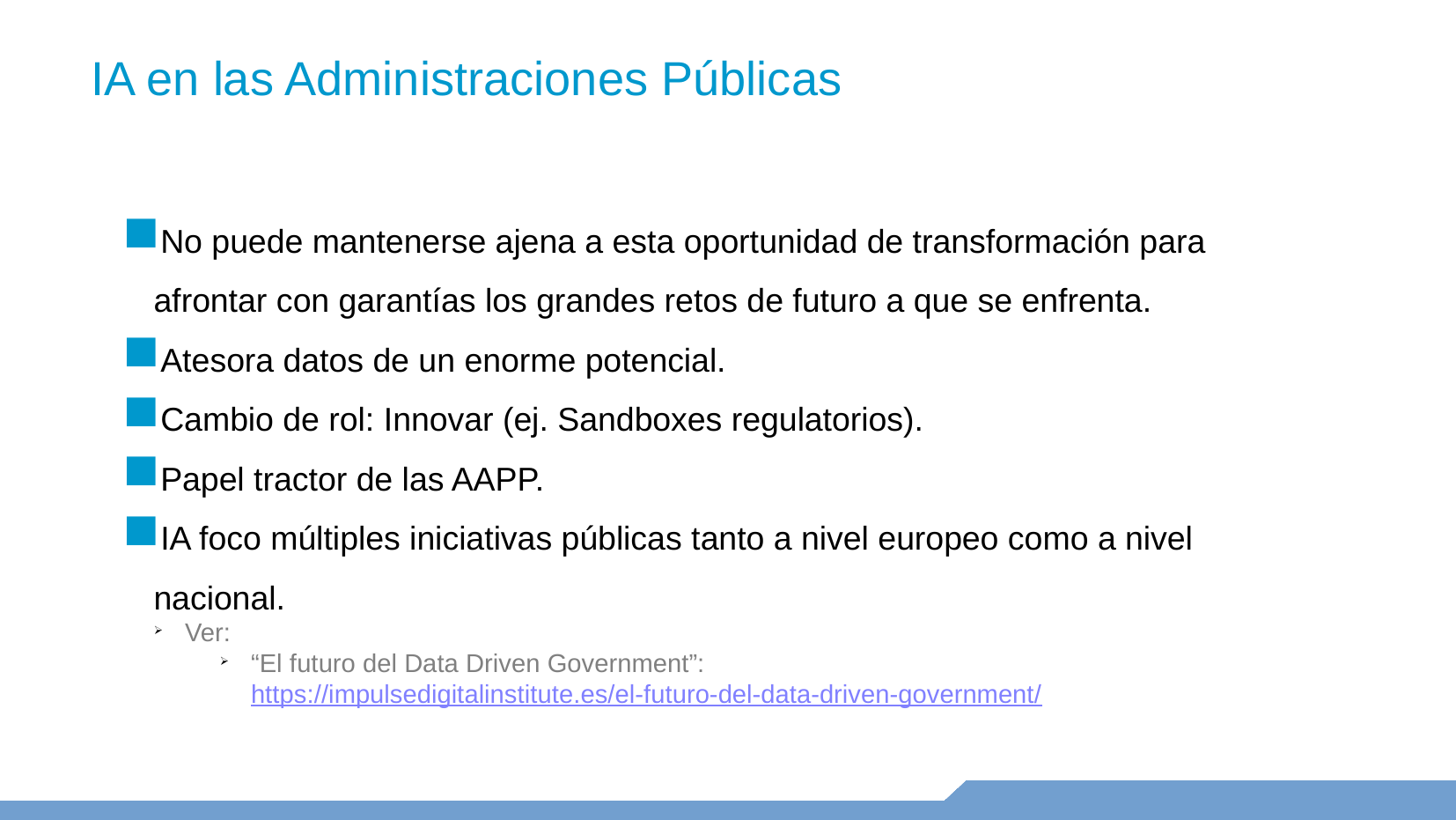

IA en las Administraciones Públicas

No puede mantenerse ajena a esta oportunidad de transformación para afrontar con garantías los grandes retos de futuro a que se enfrenta.
Atesora datos de un enorme potencial.
Cambio de rol: Innovar (ej. Sandboxes regulatorios).
Papel tractor de las AAPP.
IA foco múltiples iniciativas públicas tanto a nivel europeo como a nivel nacional.
Ver:
“El futuro del Data Driven Government”: https://impulsedigitalinstitute.es/el-futuro-del-data-driven-government/